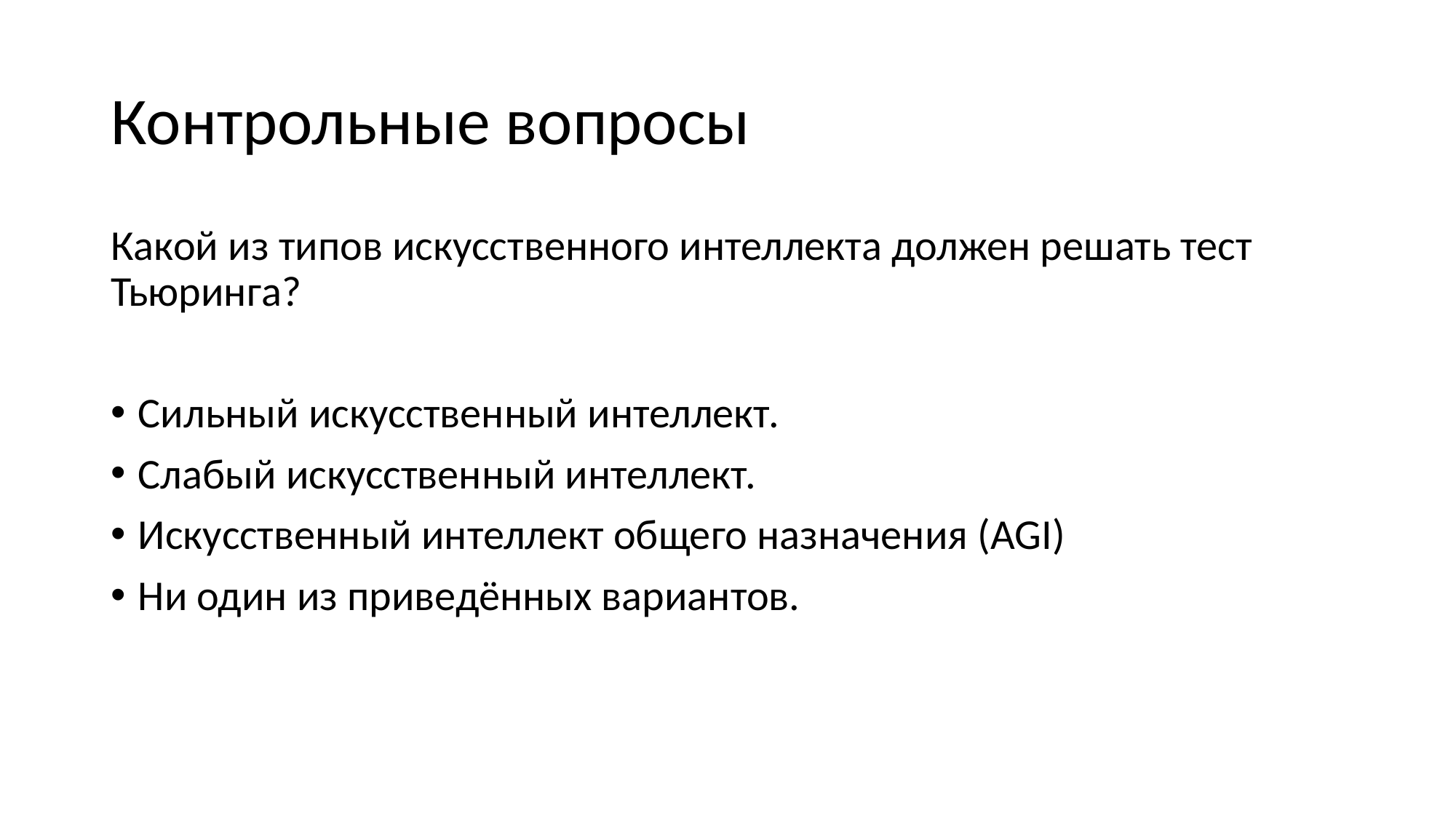

# Контрольные вопросы
Какой из типов искусственного интеллекта должен решать тест Тьюринга?

Сильный искусственный интеллект.
Слабый искусственный интеллект.
Искусственный интеллект общего назначения (AGI)
Ни один из приведённых вариантов.